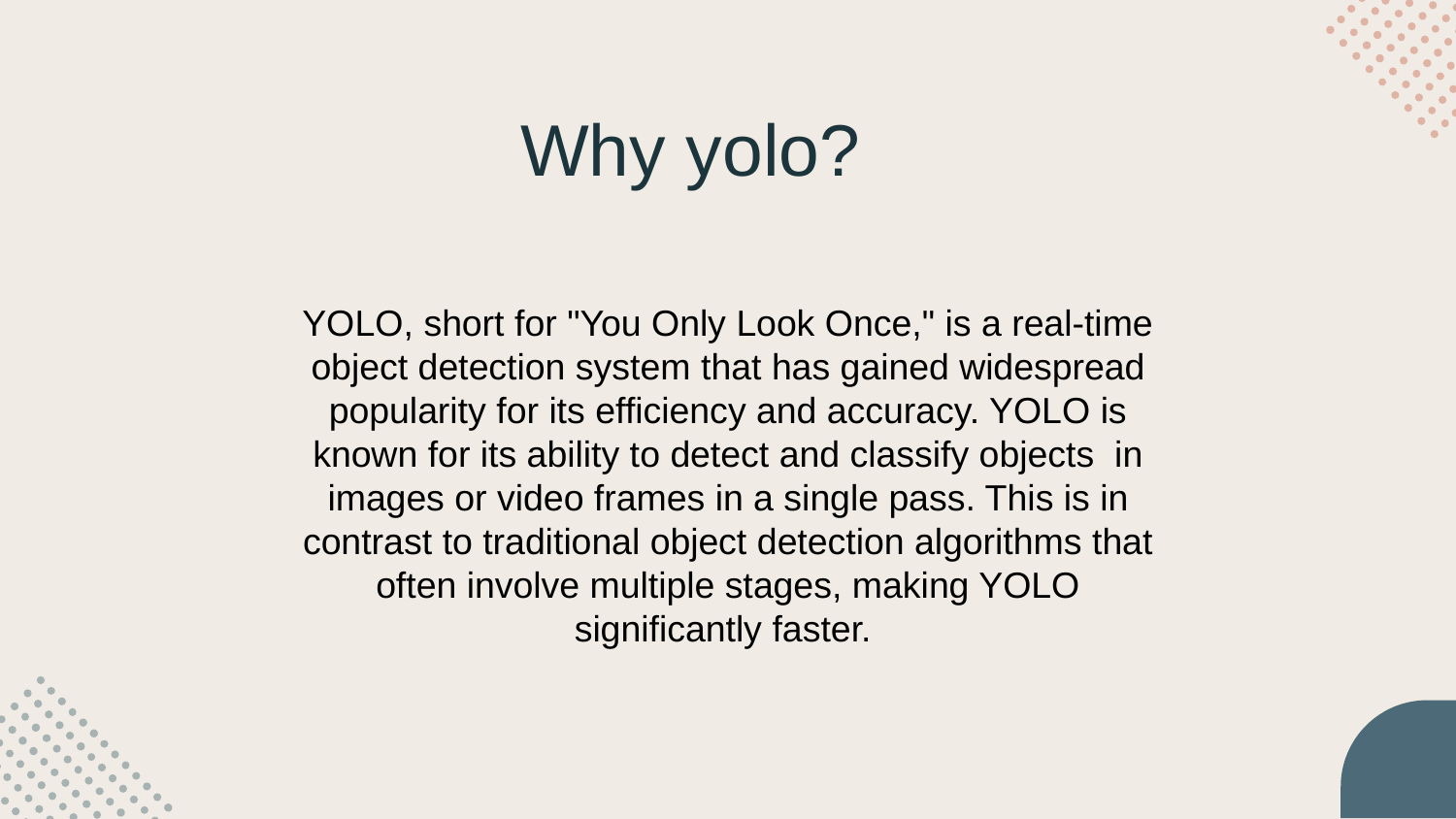

# Why yolo?
YOLO, short for "You Only Look Once," is a real-time object detection system that has gained widespread popularity for its efficiency and accuracy. YOLO is known for its ability to detect and classify objects  in images or video frames in a single pass. This is in contrast to traditional object detection algorithms that often involve multiple stages, making YOLO significantly faster.